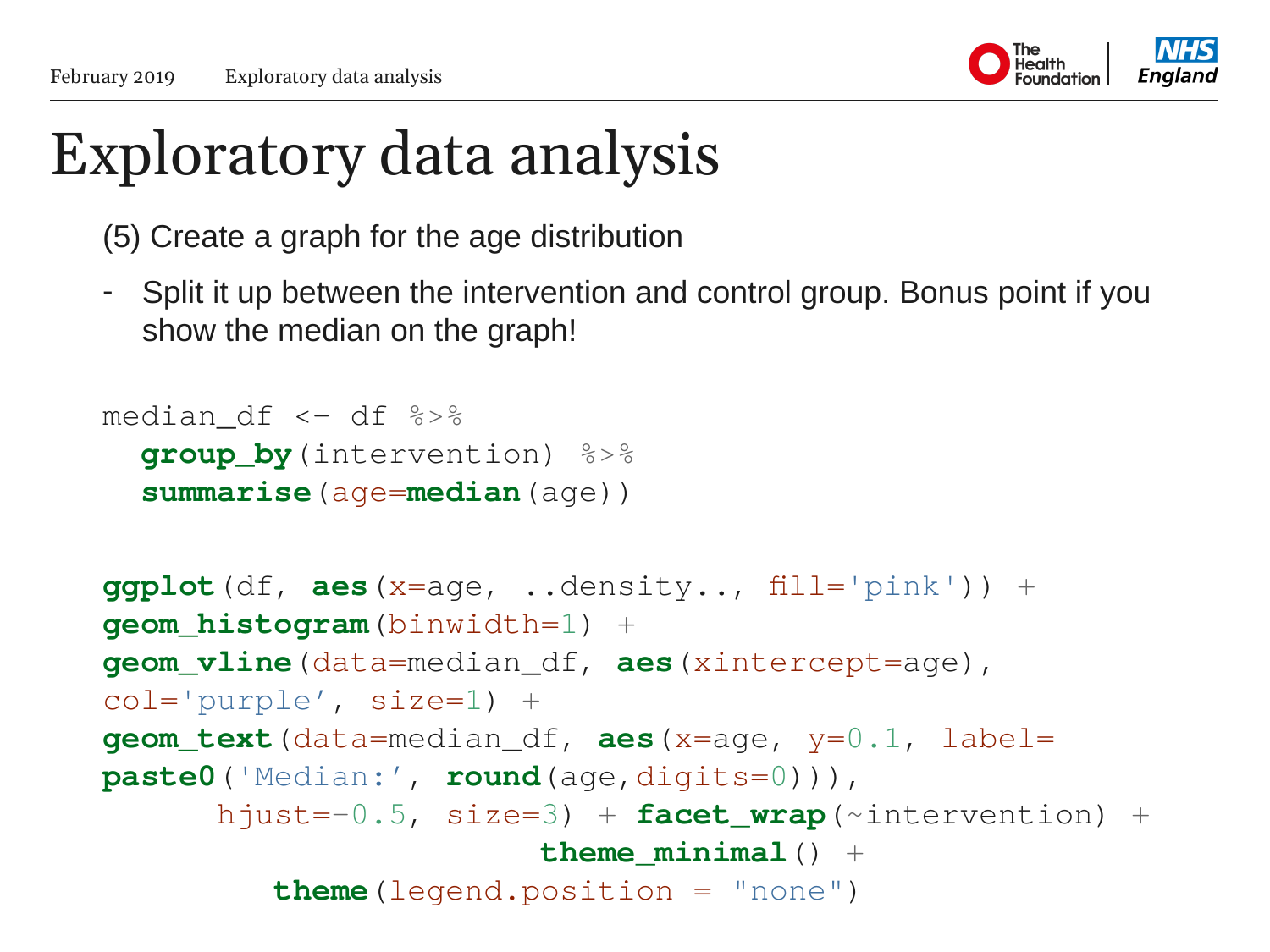

February 2019
Exploratory data analysis
# Exploratory data analysis
(5) Create a graph for the age distribution
Split it up between the intervention and control group. Bonus point if you show the median on the graph!

median_df <- df %>%
  group_by(intervention) %>%
  summarise(age=median(age))
ggplot(df, aes(x=age, ..density.., fill='pink')) + geom_histogram(binwidth=1) +                      geom_vline(data=median_df, aes(xintercept=age),   col='purple’, size=1) +                   geom_text(data=median_df, aes(x=age, y=0.1, label= paste0('Median:’, round(age,digits=0))),                         hjust=-0.5, size=3) + facet_wrap(~intervention) +                           theme_minimal() +                            theme(legend.position = "none")